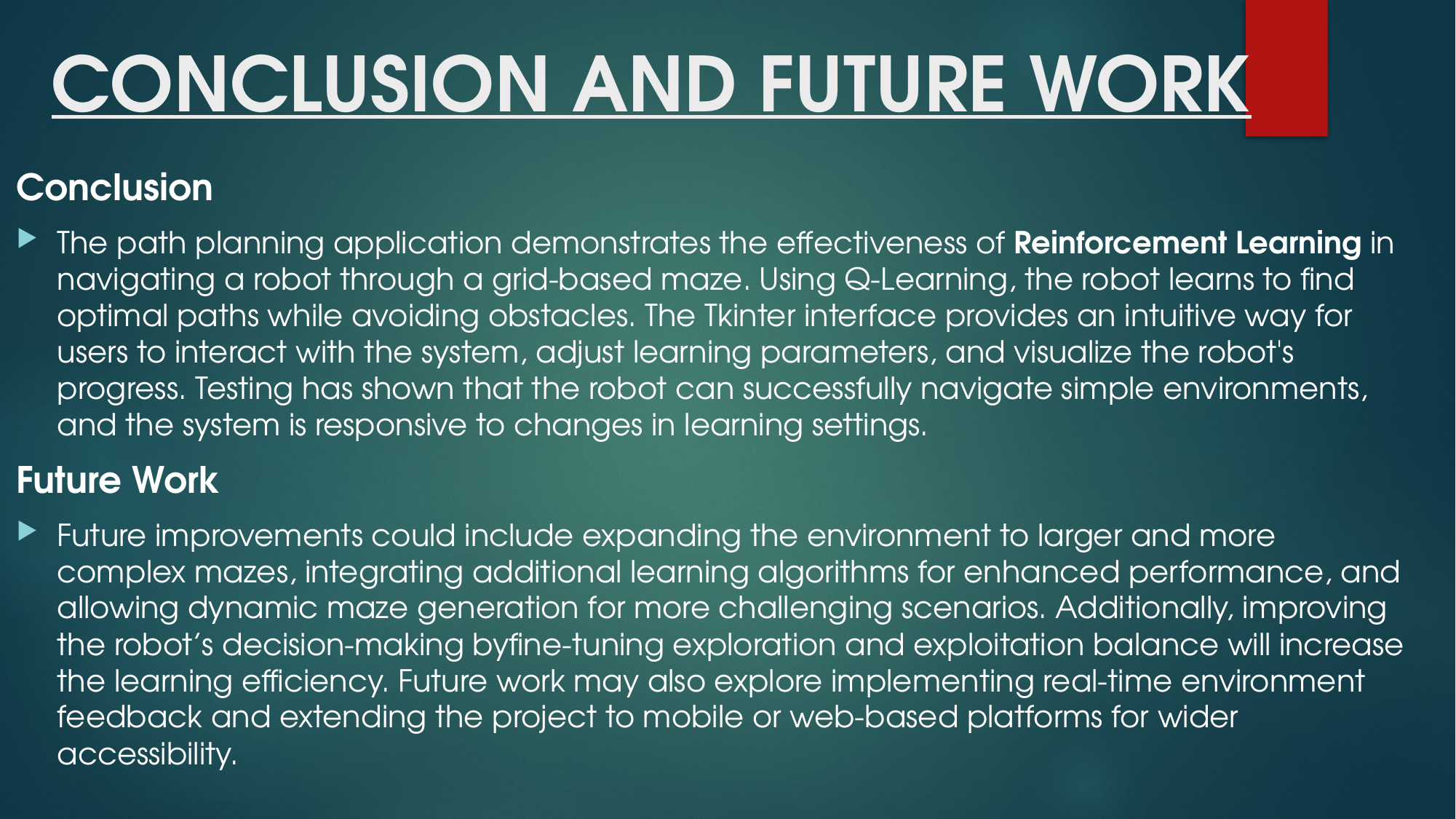

# CONCLUSION AND FUTURE WORK
Conclusion
The path planning application demonstrates the effectiveness of Reinforcement Learning in navigating a robot through a grid-based maze. Using Q-Learning, the robot learns to find optimal paths while avoiding obstacles. The Tkinter interface provides an intuitive way for users to interact with the system, adjust learning parameters, and visualize the robot's progress. Testing has shown that the robot can successfully navigate simple environments, and the system is responsive to changes in learning settings.
Future Work
Future improvements could include expanding the environment to larger and more complex mazes, integrating additional learning algorithms for enhanced performance, and allowing dynamic maze generation for more challenging scenarios. Additionally, improving the robot’s decision-making byfine-tuning exploration and exploitation balance will increase the learning efficiency. Future work may also explore implementing real-time environment feedback and extending the project to mobile or web-based platforms for wider accessibility.